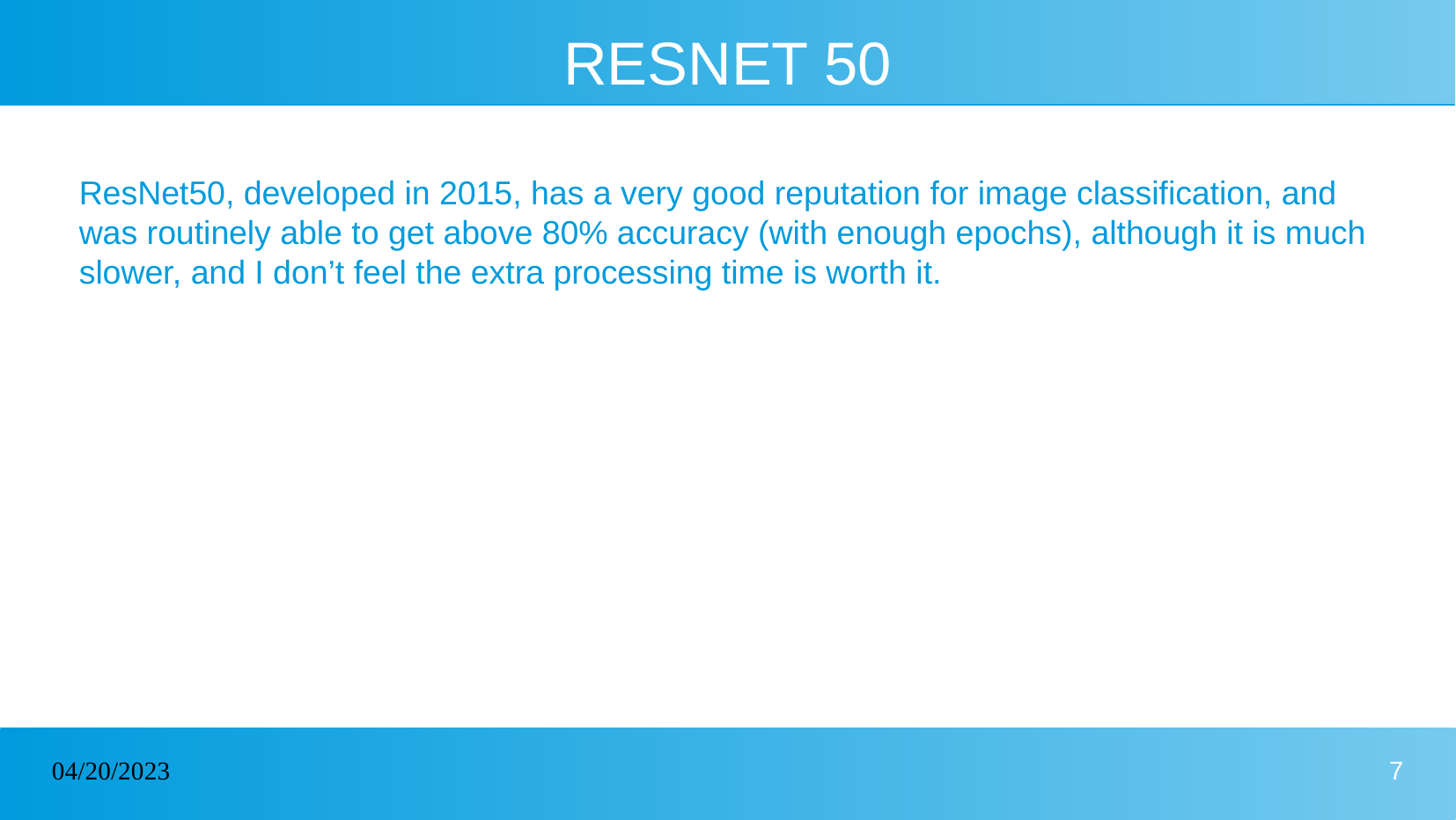

# RESNET 50
ResNet50, developed in 2015, has a very good reputation for image classification, and was routinely able to get above 80% accuracy (with enough epochs), although it is much slower, and I don’t feel the extra processing time is worth it.
04/20/2023
7